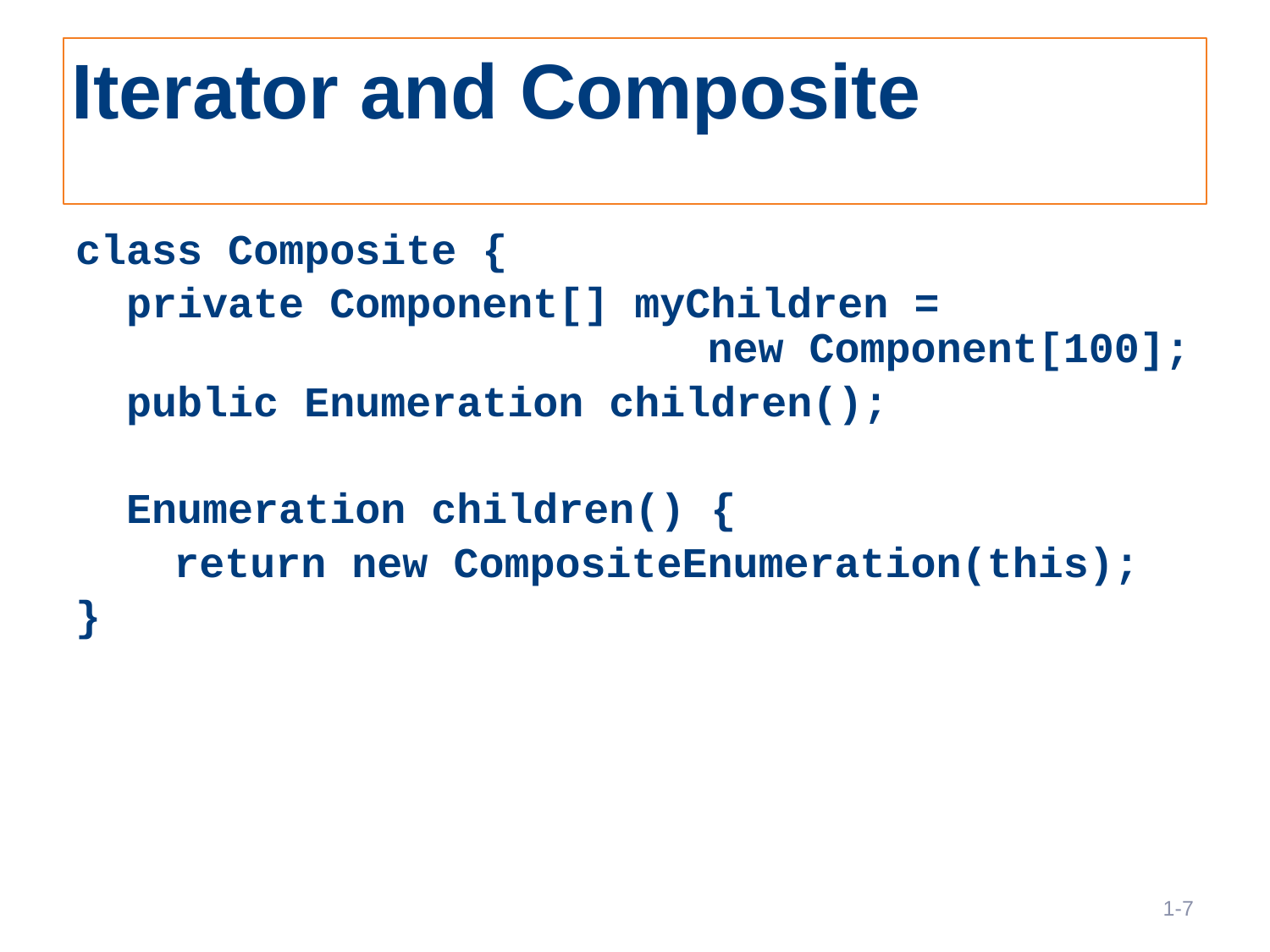

# Iterator and Composite
class Composite {
  private Component[] myChildren =
                       new Component[100];
  public Enumeration children();

  Enumeration children() {
	  return new CompositeEnumeration(this);
}
7